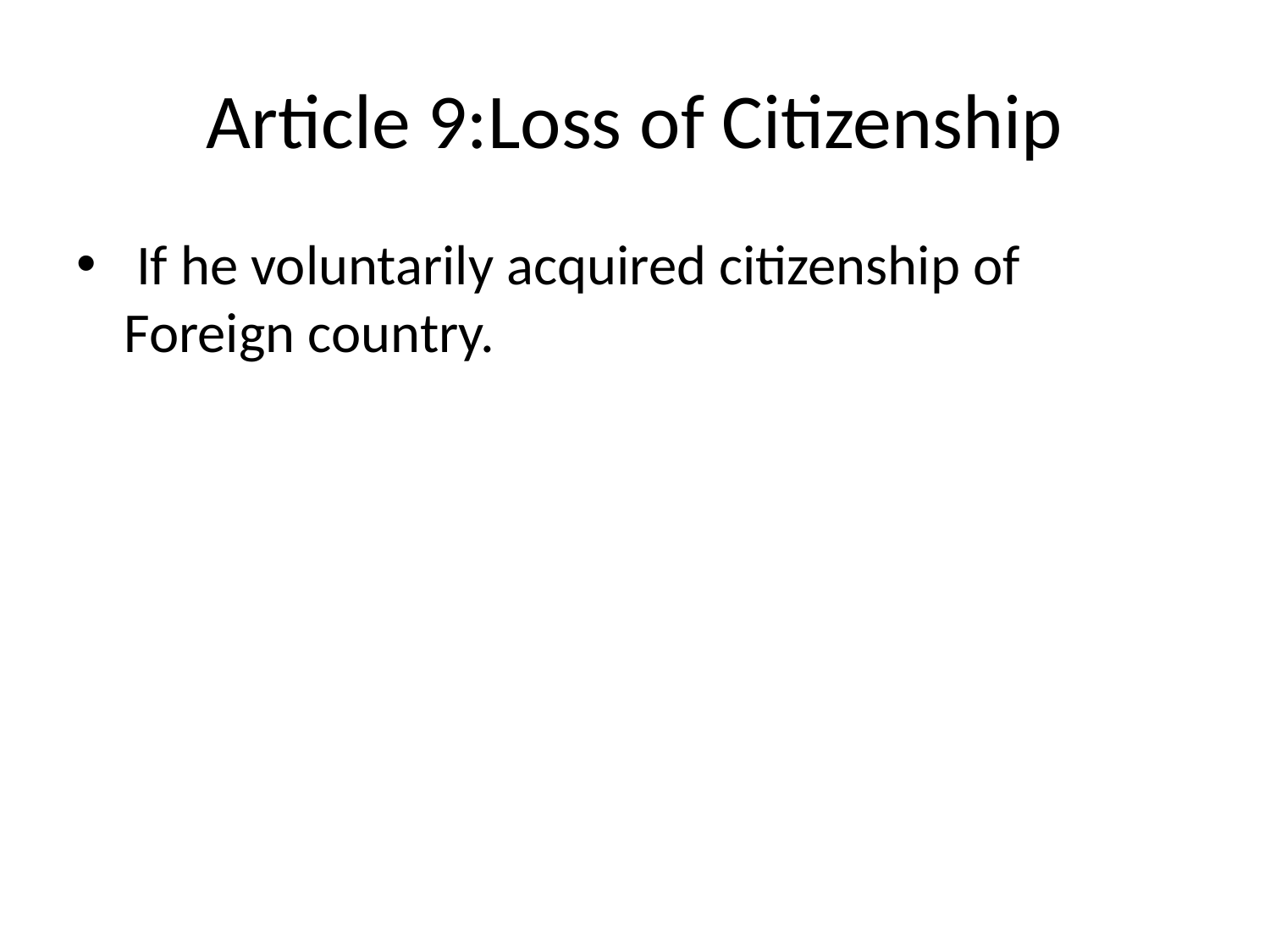

# Article 9:Loss of Citizenship
 If he voluntarily acquired citizenship of Foreign country.